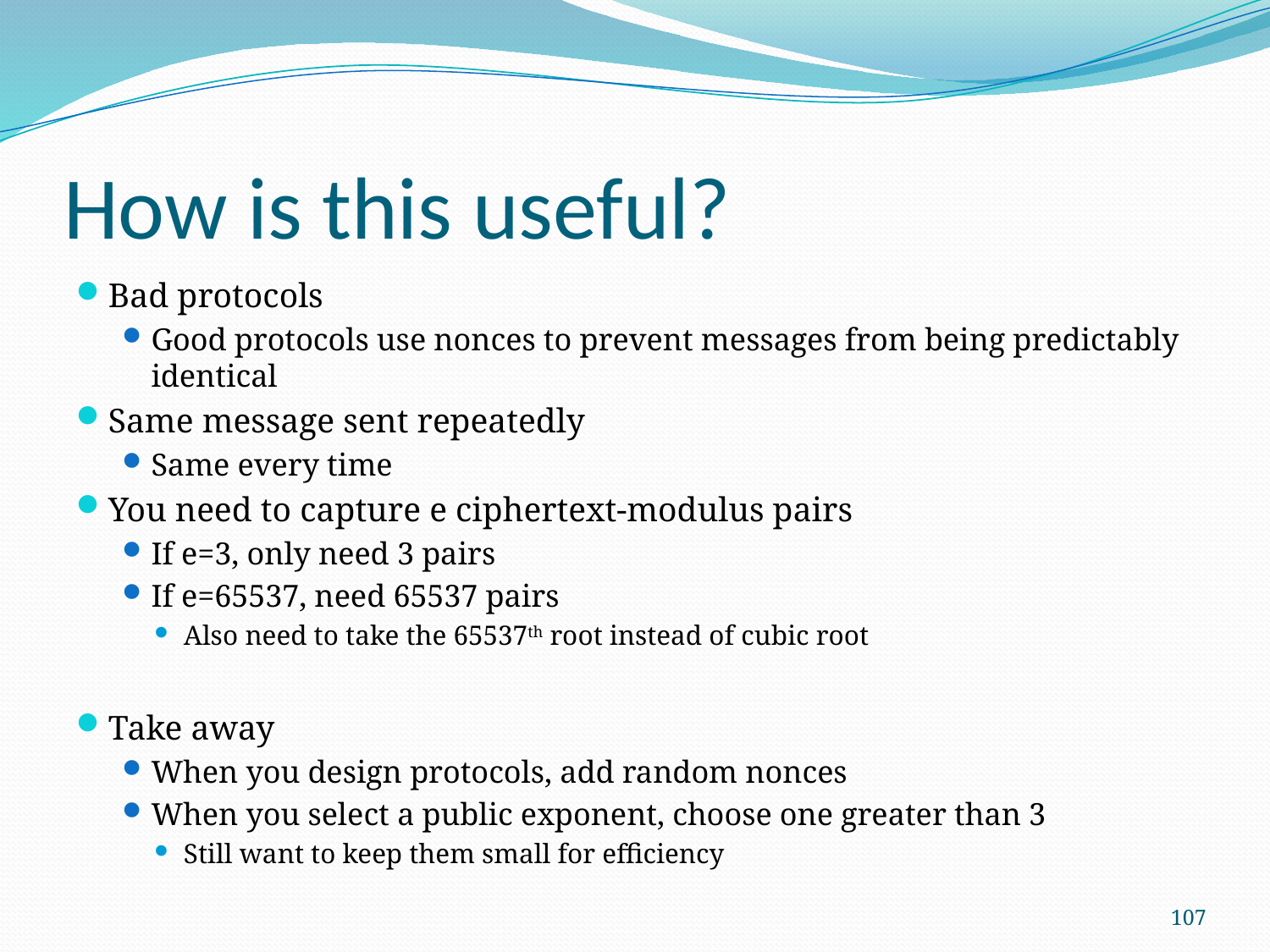

# How is this useful?
Bad protocols
Good protocols use nonces to prevent messages from being predictably identical
Same message sent repeatedly
Same every time
You need to capture e ciphertext-modulus pairs
If e=3, only need 3 pairs
If e=65537, need 65537 pairs
Also need to take the 65537th root instead of cubic root

Take away
When you design protocols, add random nonces
When you select a public exponent, choose one greater than 3
Still want to keep them small for efficiency
107